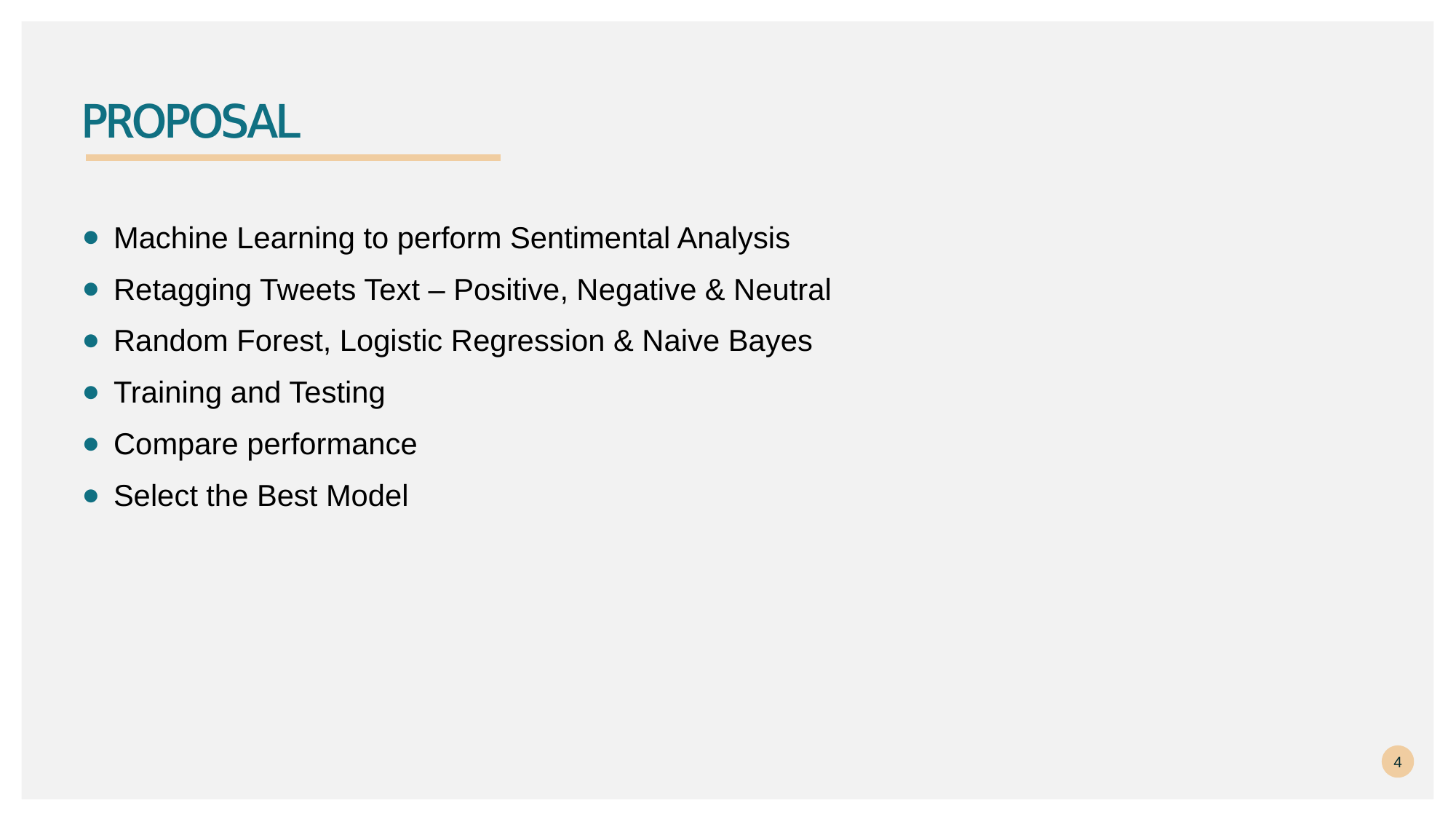

# proposal

Machine Learning to perform Sentimental Analysis
Retagging Tweets Text – Positive, Negative & Neutral
Random Forest, Logistic Regression & Naive Bayes
Training and Testing
Compare performance
Select the Best Model

4